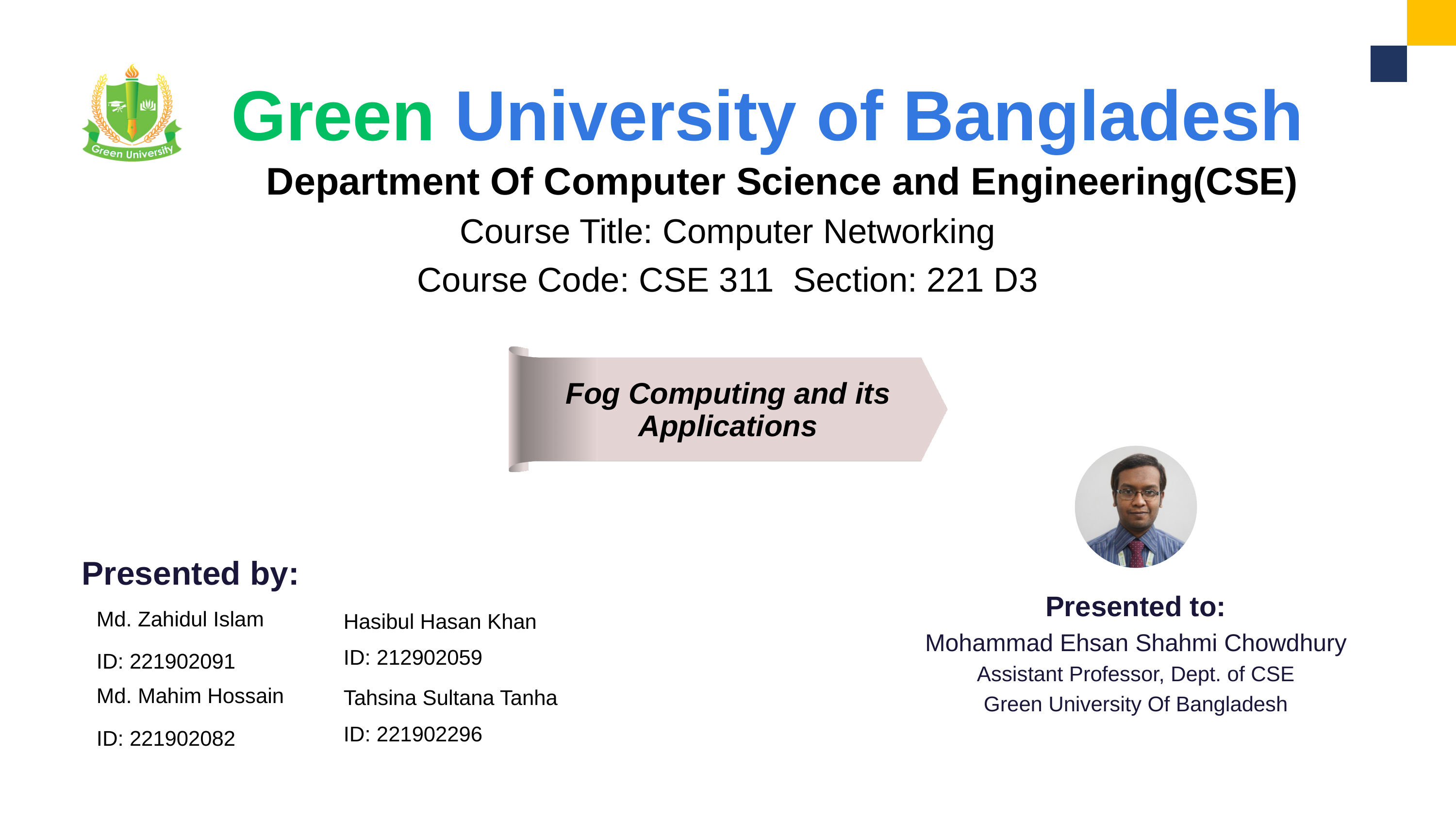

Green University of Bangladesh
Department Of Computer Science and Engineering(CSE)
Course Title: Computer Networking
Course Code: CSE 311  Section: 221 D3

Fog Computing and its Applications

Presented to:
Mohammad Ehsan Shahmi Chowdhury
Assistant Professor, Dept. of CSE
Green University Of Bangladesh

Presented by:
Hasibul Hasan Khan
ID: 212902059
Md. Zahidul Islam
ID: 221902091
Tahsina Sultana Tanha
ID: 221902296
Md. Mahim Hossain
ID: 221902082